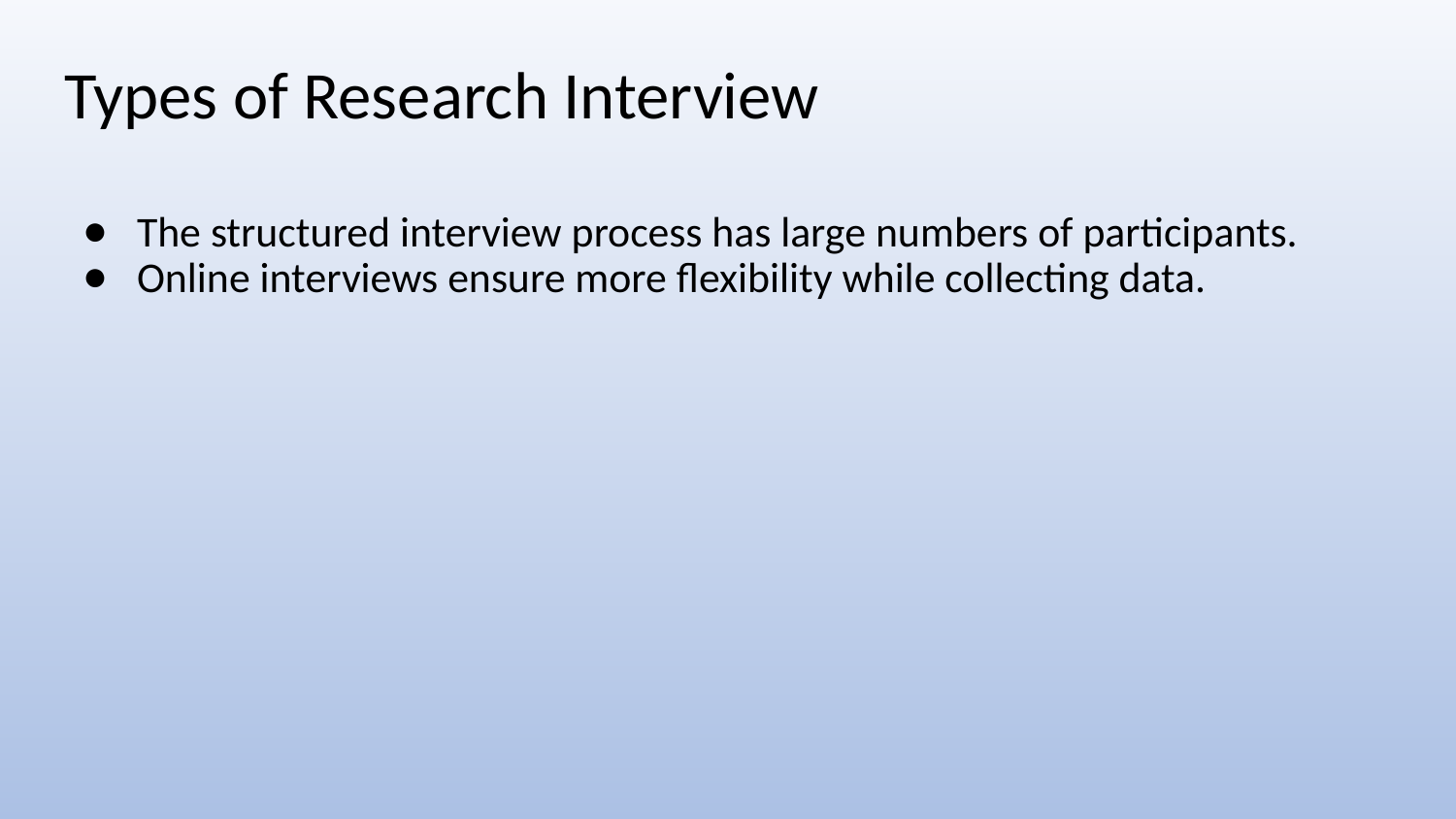

# Types of Research Interview
The structured interview process has large numbers of participants.
Online interviews ensure more flexibility while collecting data.